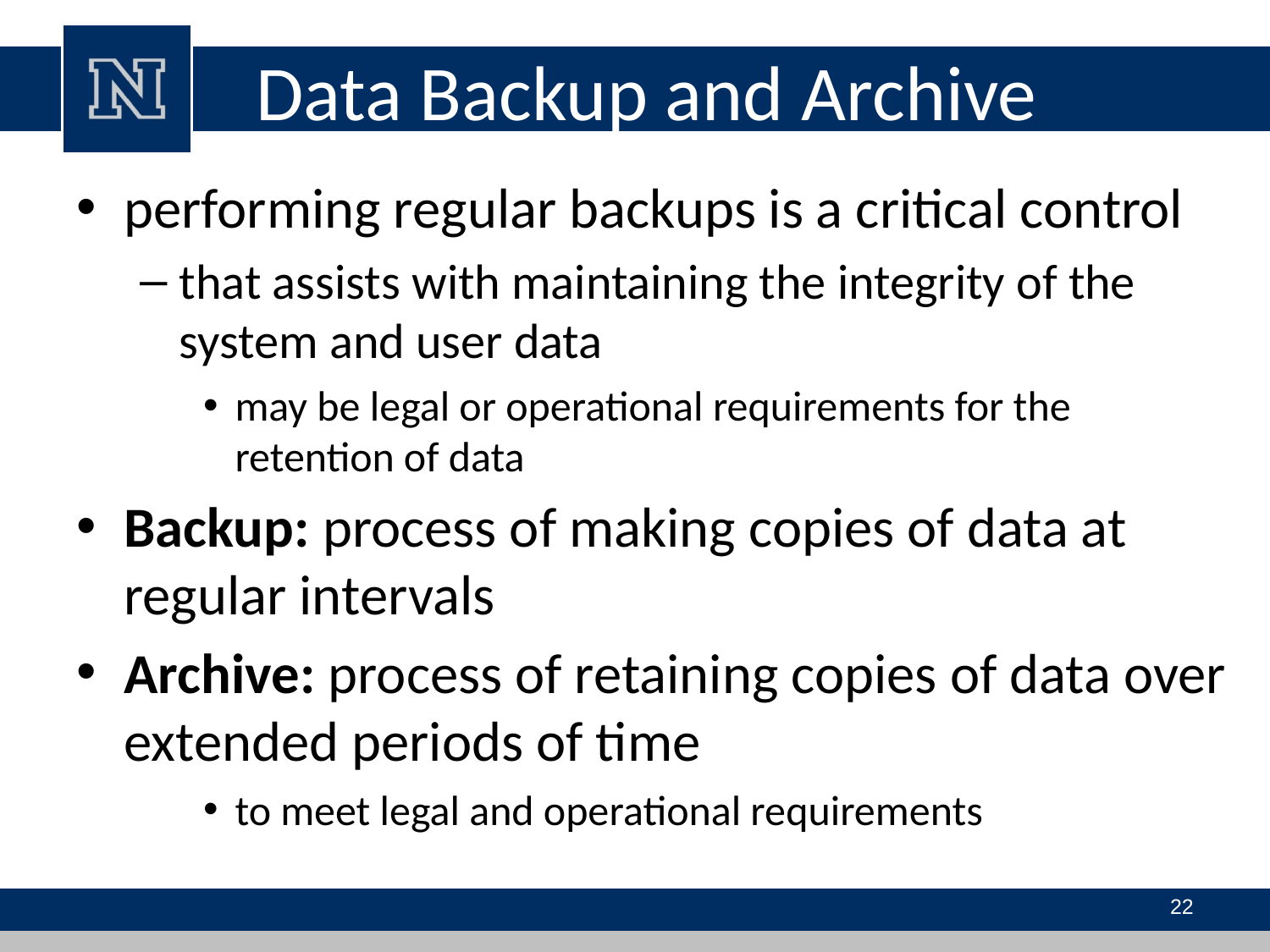

# Data Backup and Archive
performing regular backups is a critical control
that assists with maintaining the integrity of the system and user data
may be legal or operational requirements for the retention of data
Backup: process of making copies of data at regular intervals
Archive: process of retaining copies of data over extended periods of time
to meet legal and operational requirements
22